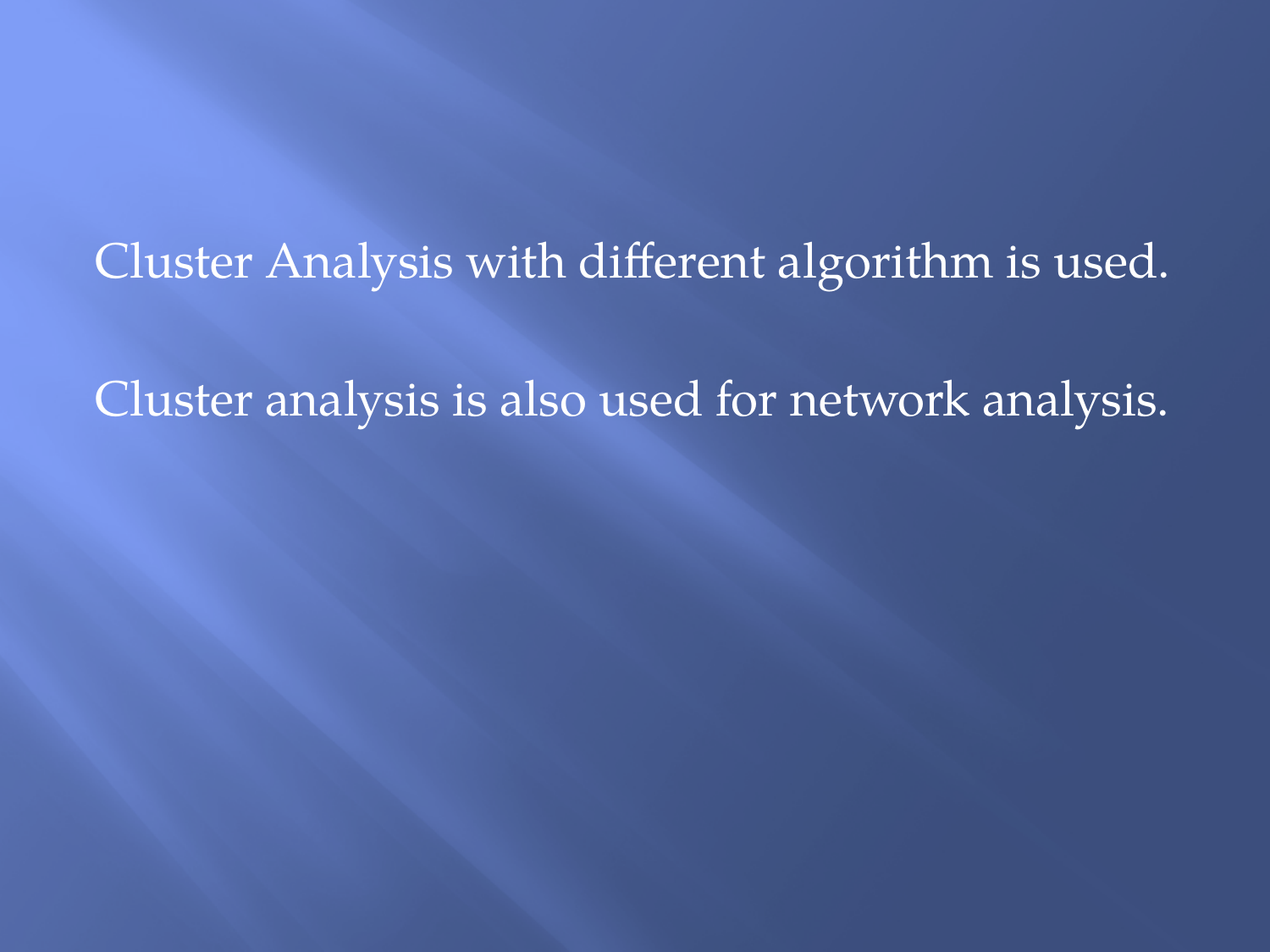

#
Cluster Analysis with different algorithm is used.

Cluster analysis is also used for network analysis.